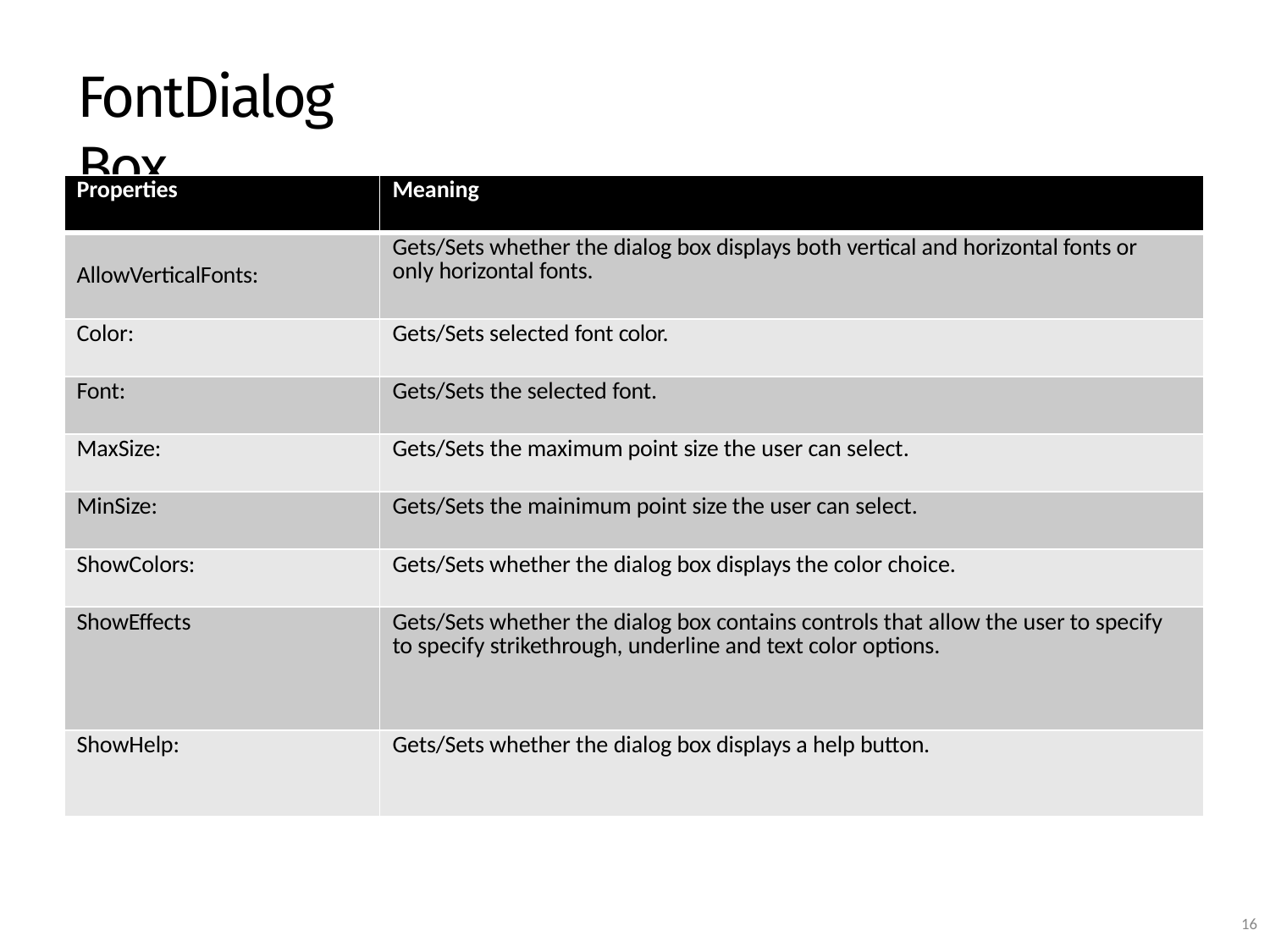

# FontDialog Box
| Properties | Meaning |
| --- | --- |
| AllowVerticalFonts: | Gets/Sets whether the dialog box displays both vertical and horizontal fonts or only horizontal fonts. |
| Color: | Gets/Sets selected font color. |
| Font: | Gets/Sets the selected font. |
| MaxSize: | Gets/Sets the maximum point size the user can select. |
| MinSize: | Gets/Sets the mainimum point size the user can select. |
| ShowColors: | Gets/Sets whether the dialog box displays the color choice. |
| ShowEffects | Gets/Sets whether the dialog box contains controls that allow the user to specify to specify strikethrough, underline and text color options. |
| ShowHelp: | Gets/Sets whether the dialog box displays a help button. |
16